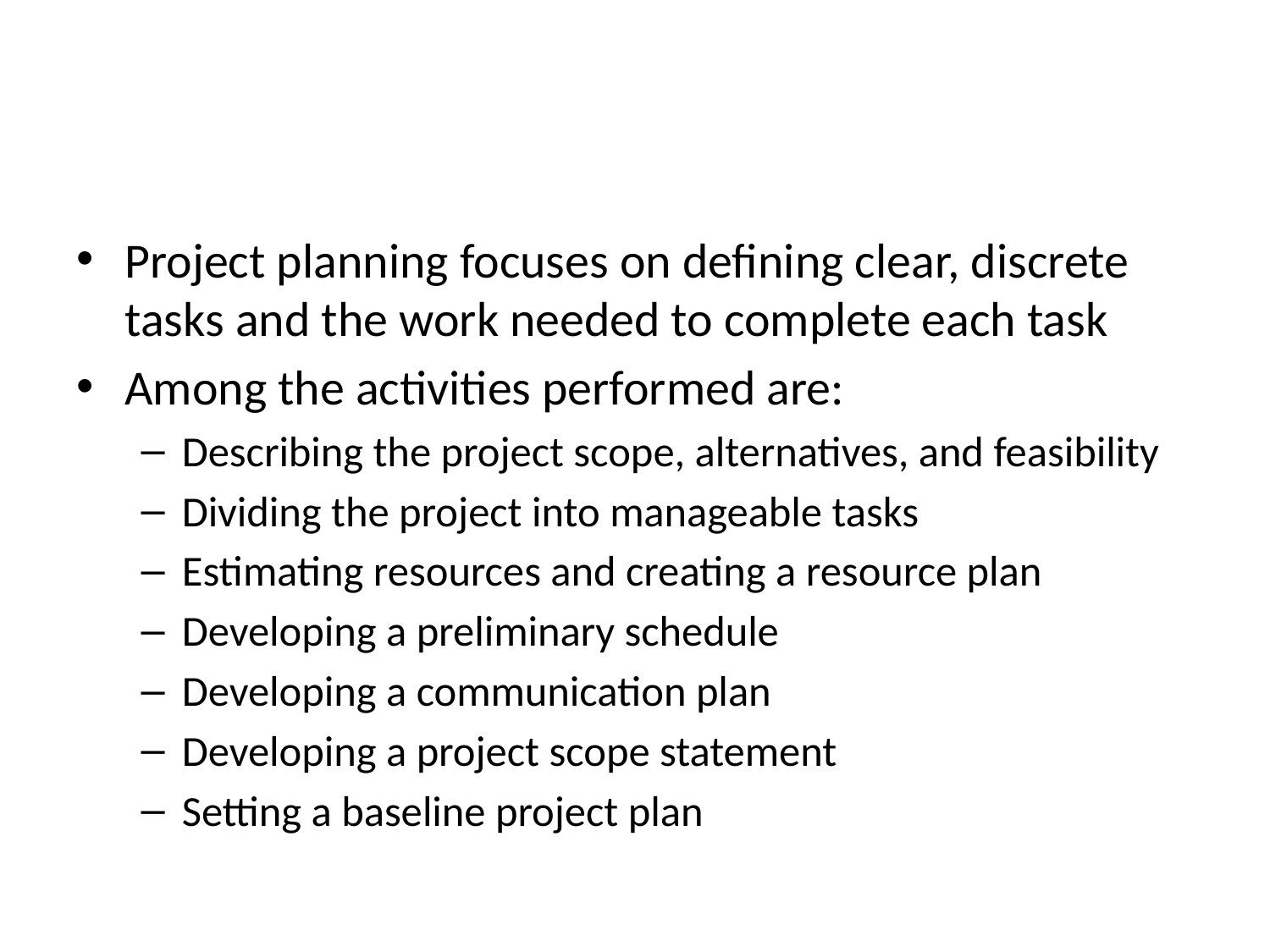

#
Project planning focuses on defining clear, discrete tasks and the work needed to complete each task
Among the activities performed are:
Describing the project scope, alternatives, and feasibility
Dividing the project into manageable tasks
Estimating resources and creating a resource plan
Developing a preliminary schedule
Developing a communication plan
Developing a project scope statement
Setting a baseline project plan